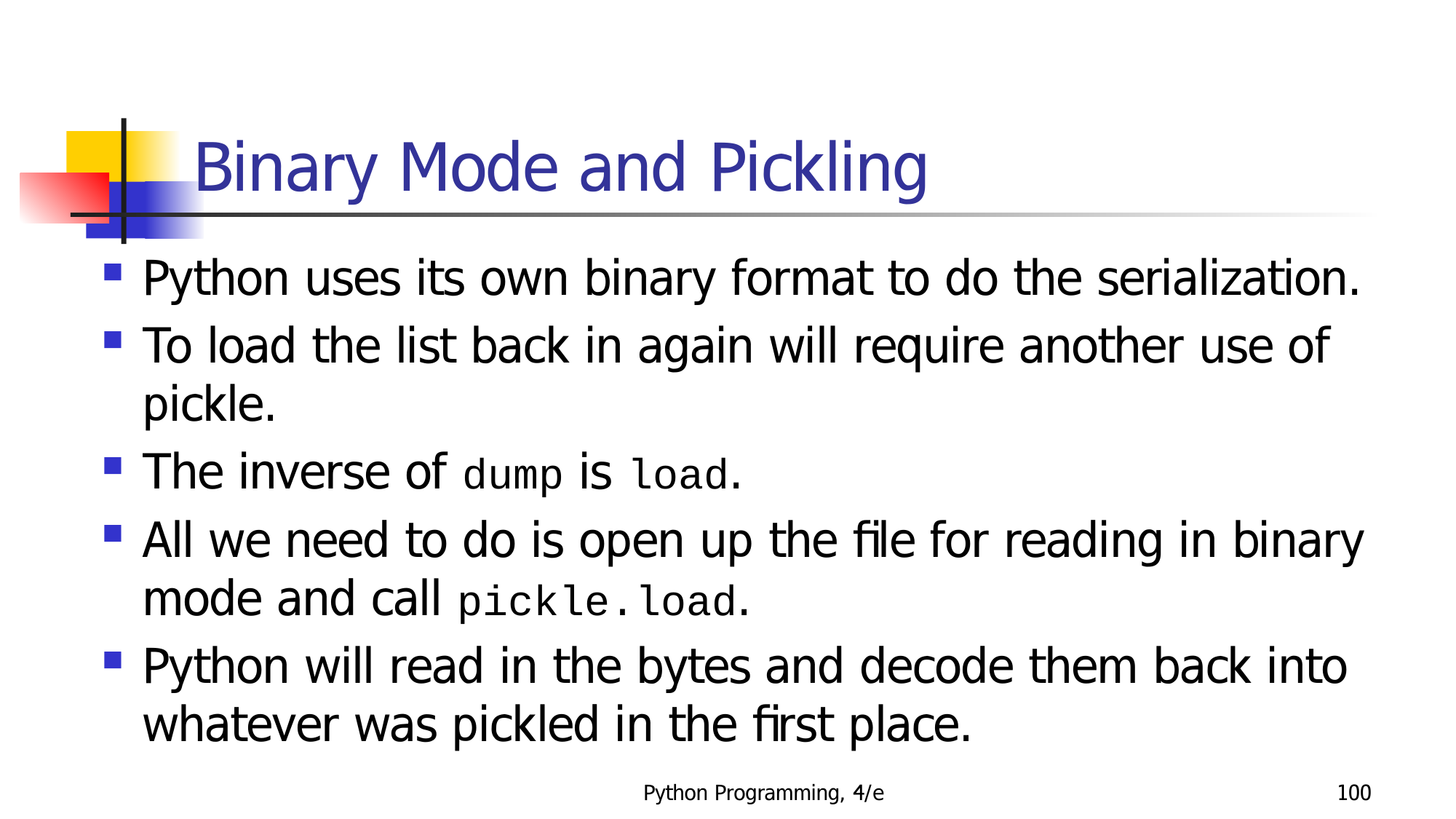

# Binary Mode and Pickling
Python uses its own binary format to do the serialization.
To load the list back in again will require another use of pickle.
The inverse of dump is load.
All we need to do is open up the file for reading in binary mode and call pickle.load.
Python will read in the bytes and decode them back into whatever was pickled in the first place.
Python Programming, 4/e
100